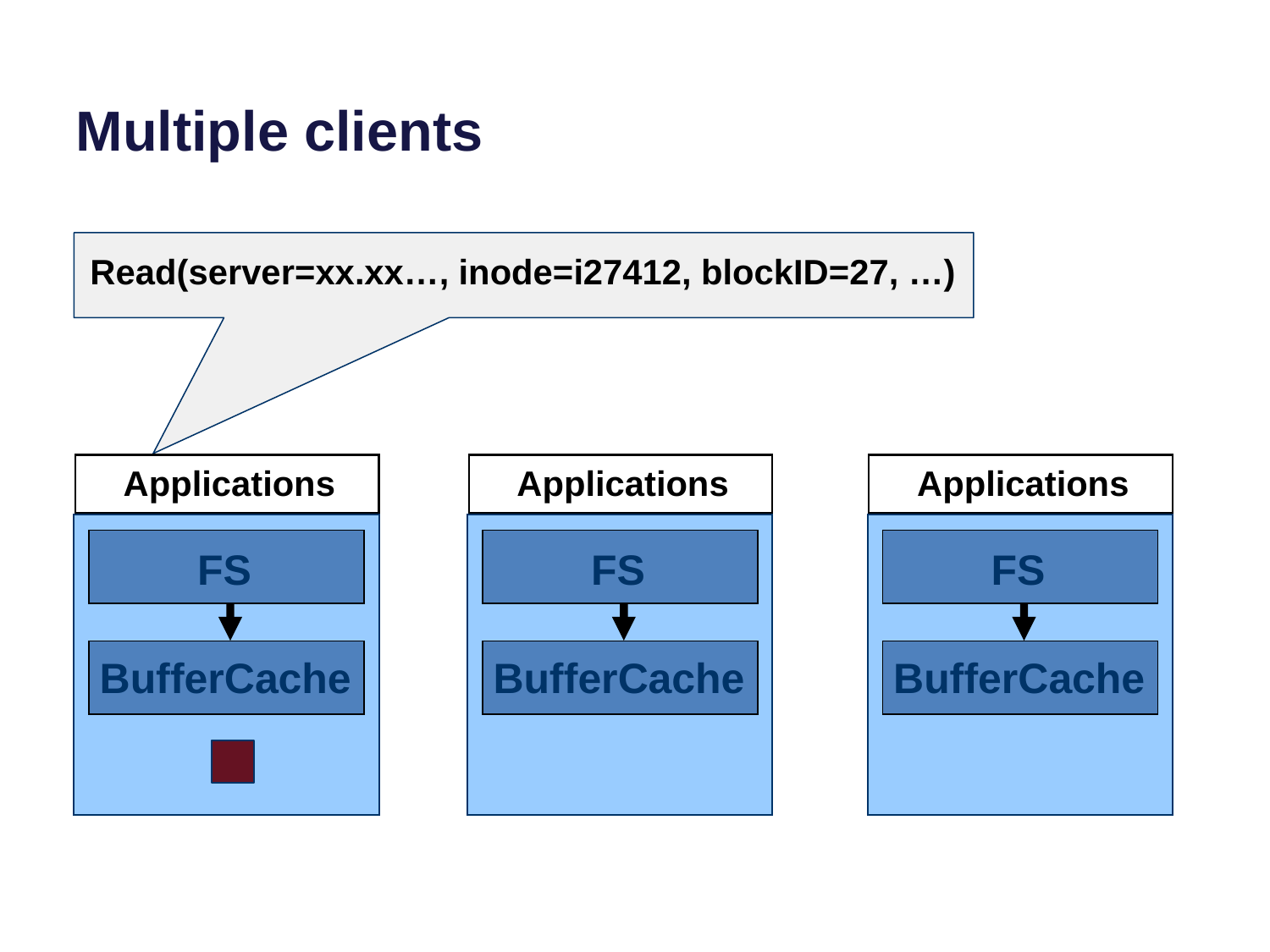

# Multiple clients

Read(server=xx.xx…, inode=i27412, blockID=27, …)

Applications

Applications

Applications

FS
FS
FS

BufferCache
BufferCache
BufferCache